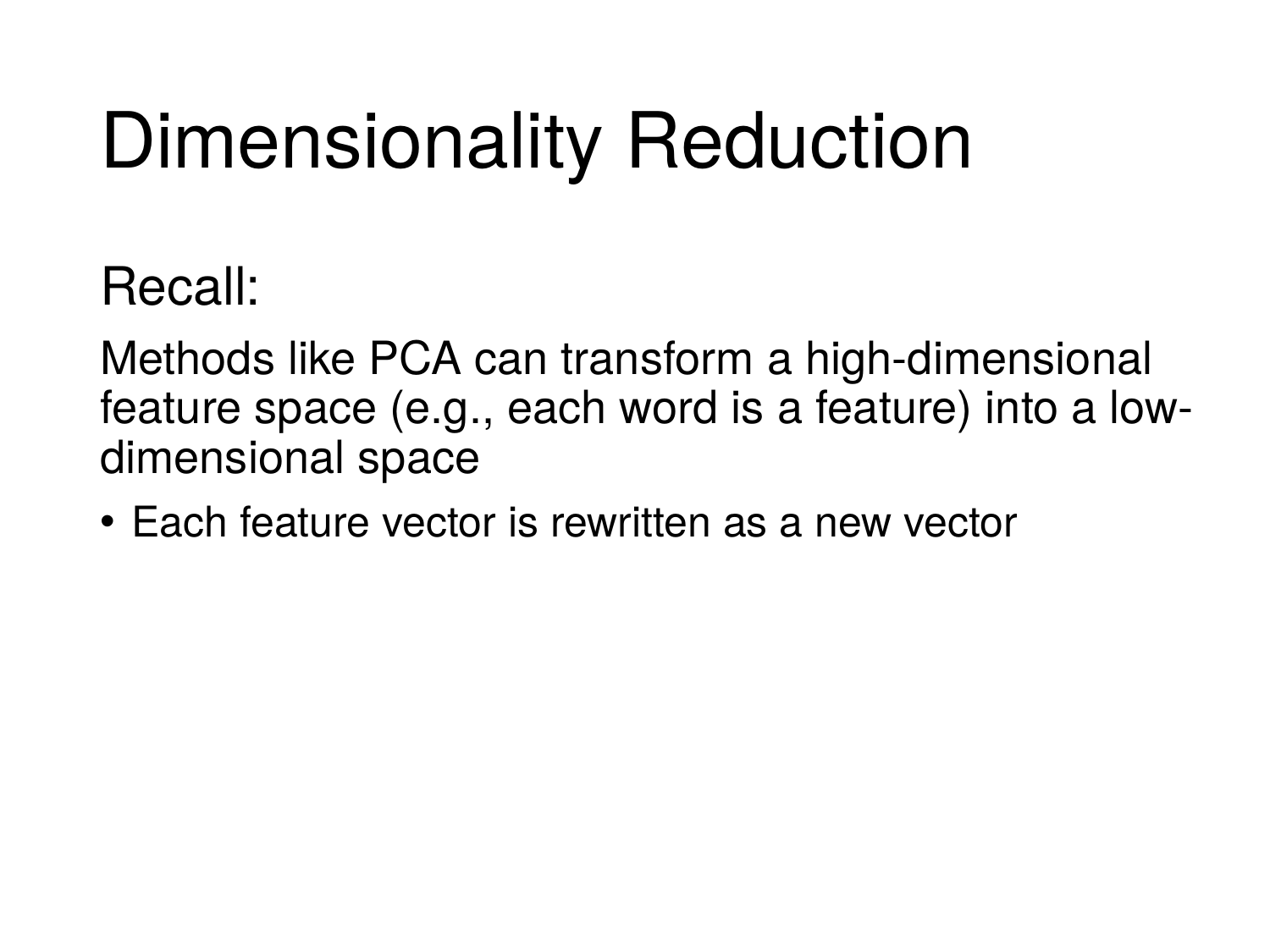

# Dimensionality Reduction
Recall:
Methods like PCA can transform a high-dimensional feature space (e.g., each word is a feature) into a low-dimensional space
Each feature vector is rewritten as a new vector